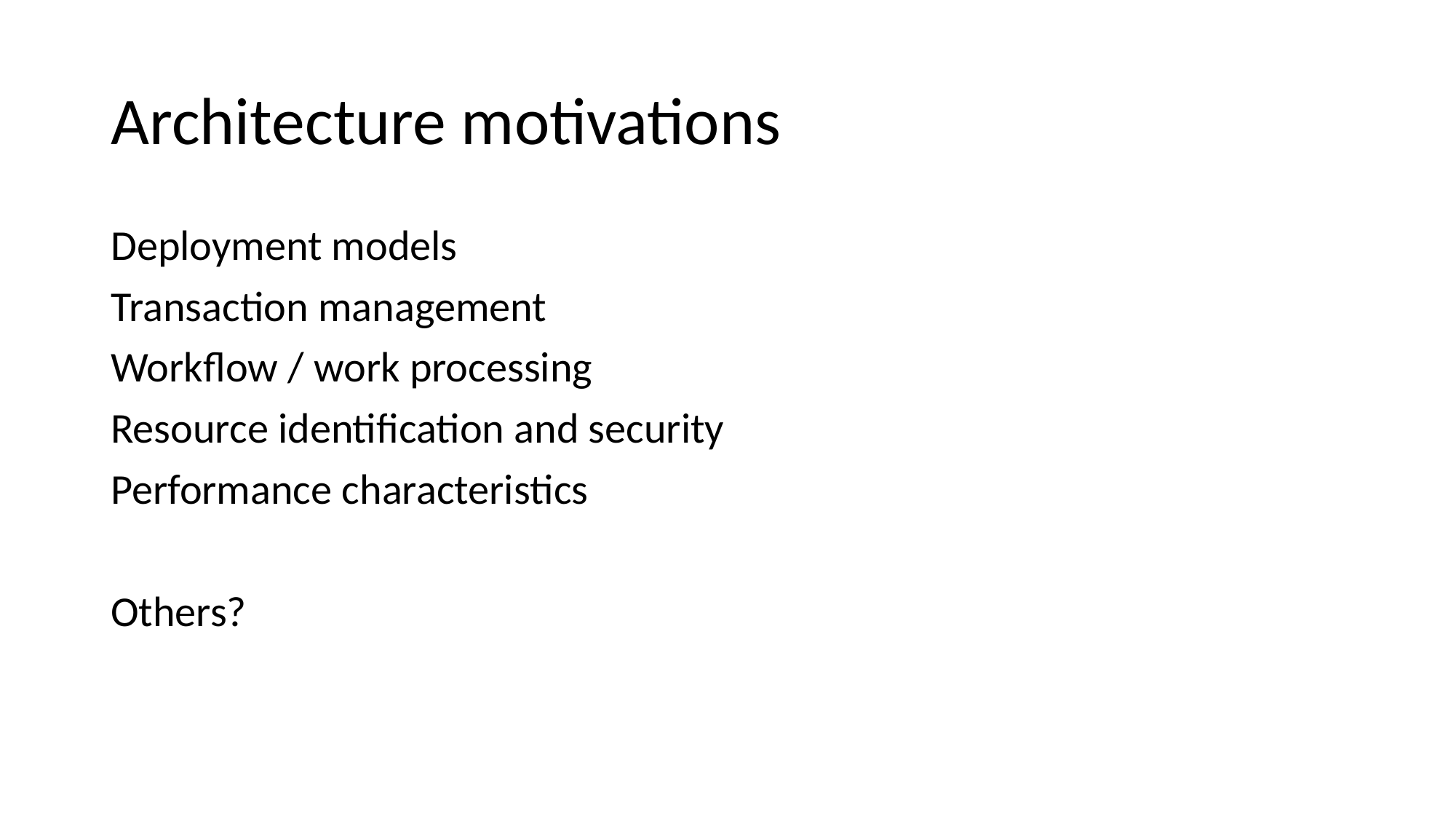

# Architecture motivations
Deployment models
Transaction management
Workflow / work processing
Resource identification and security
Performance characteristics

Others?